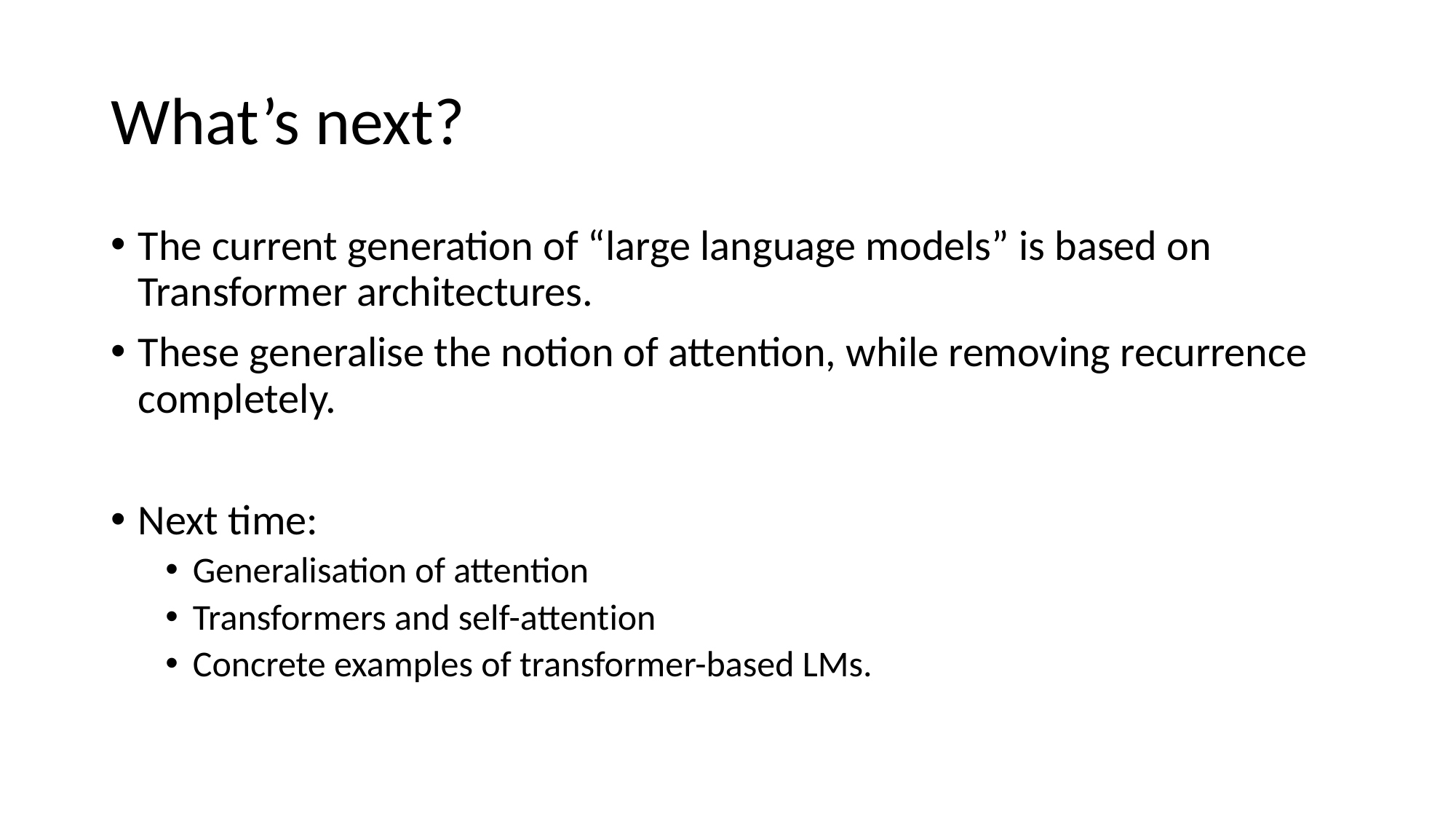

# What’s next?
The current generation of “large language models” is based on Transformer architectures.
These generalise the notion of attention, while removing recurrence completely.

Next time:
Generalisation of attention
Transformers and self-attention
Concrete examples of transformer-based LMs.